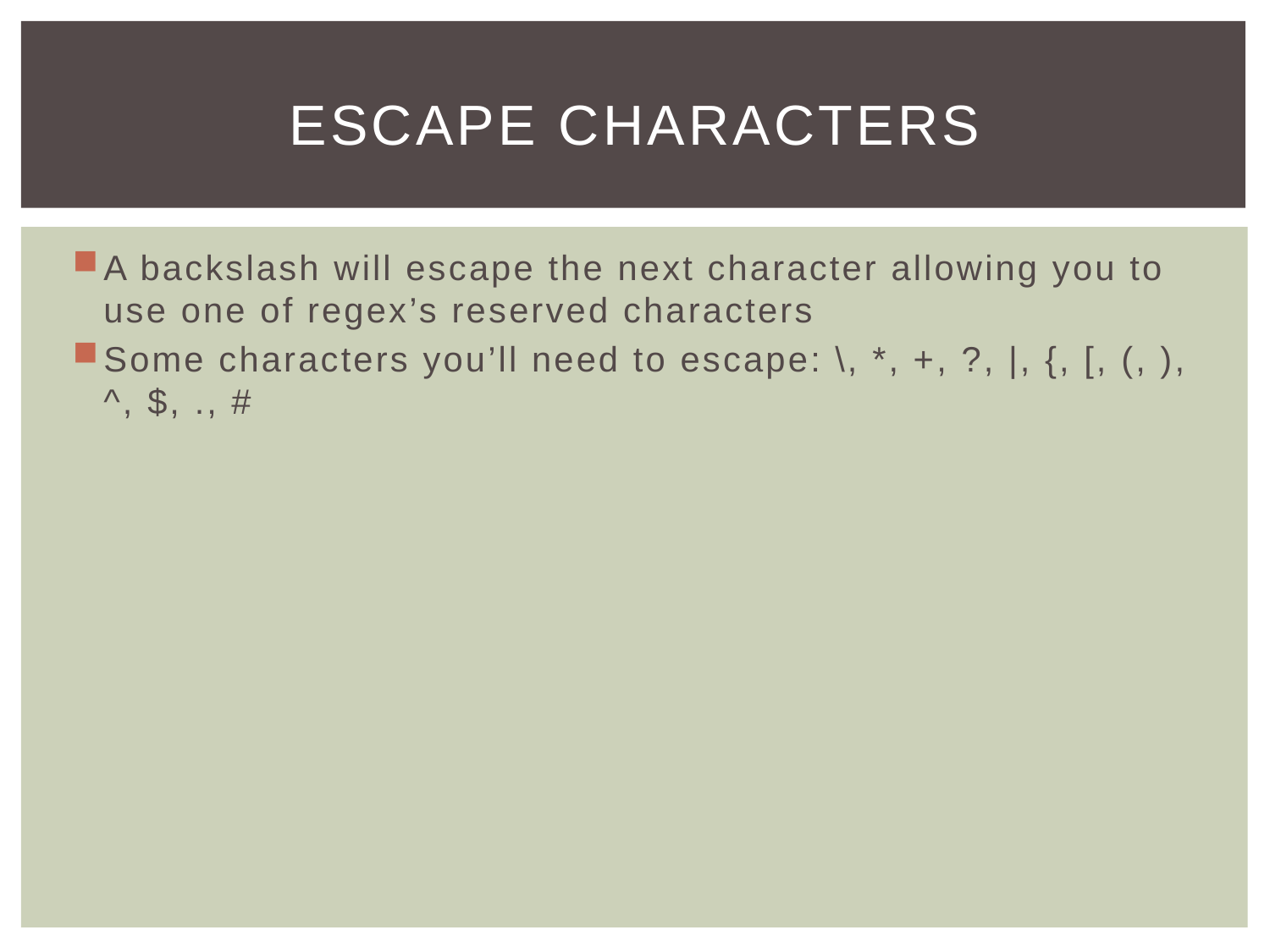

# Escape Characters
A backslash will escape the next character allowing you to use one of regex’s reserved characters
Some characters you’ll need to escape: \, *, +, ?, |, {, [, (, ), ^, $, ., #